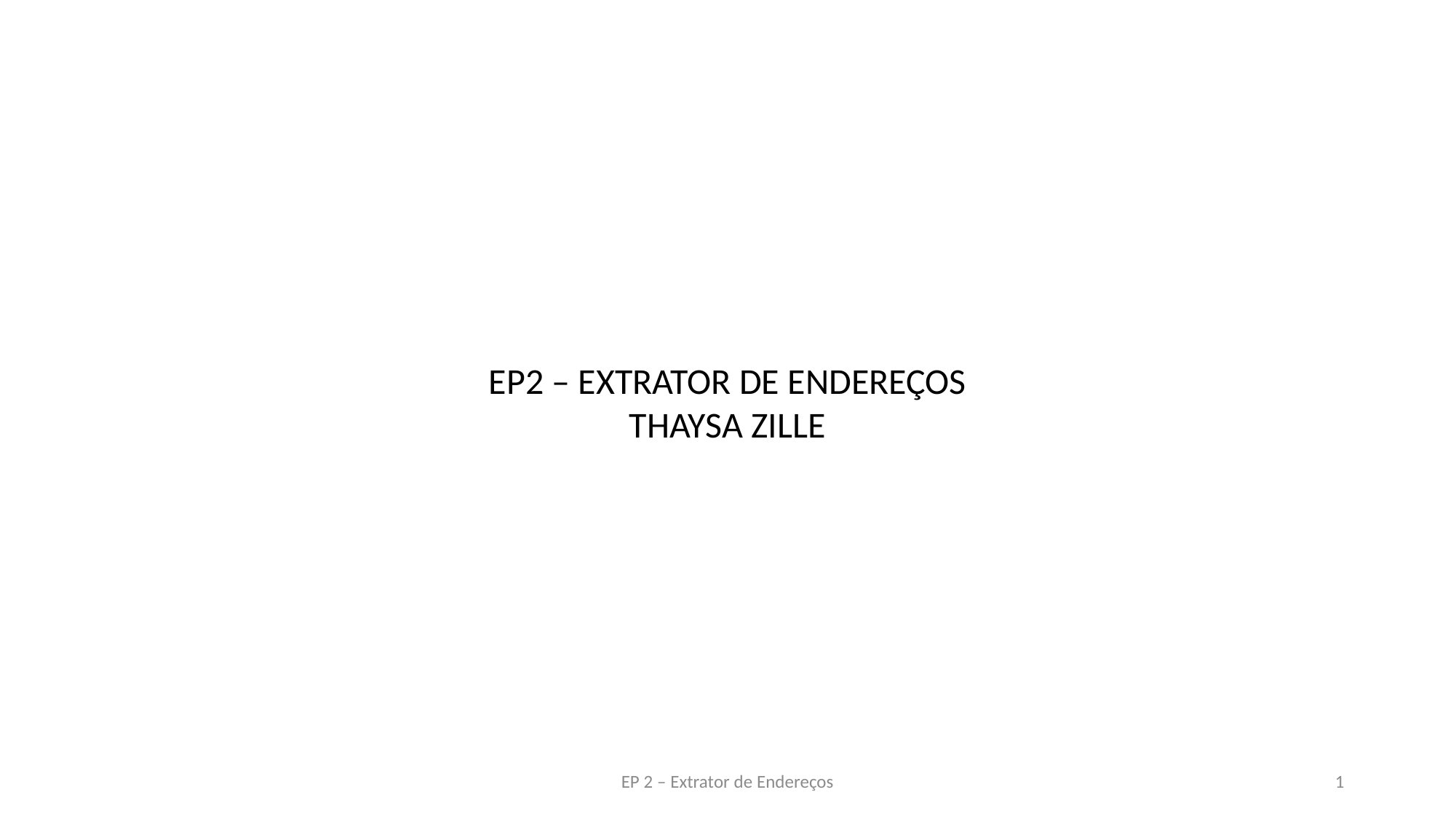

EP2 – EXTRATOR DE ENDEREÇOS
THAYSA ZILLE
EP 2 – Extrator de Endereços
1